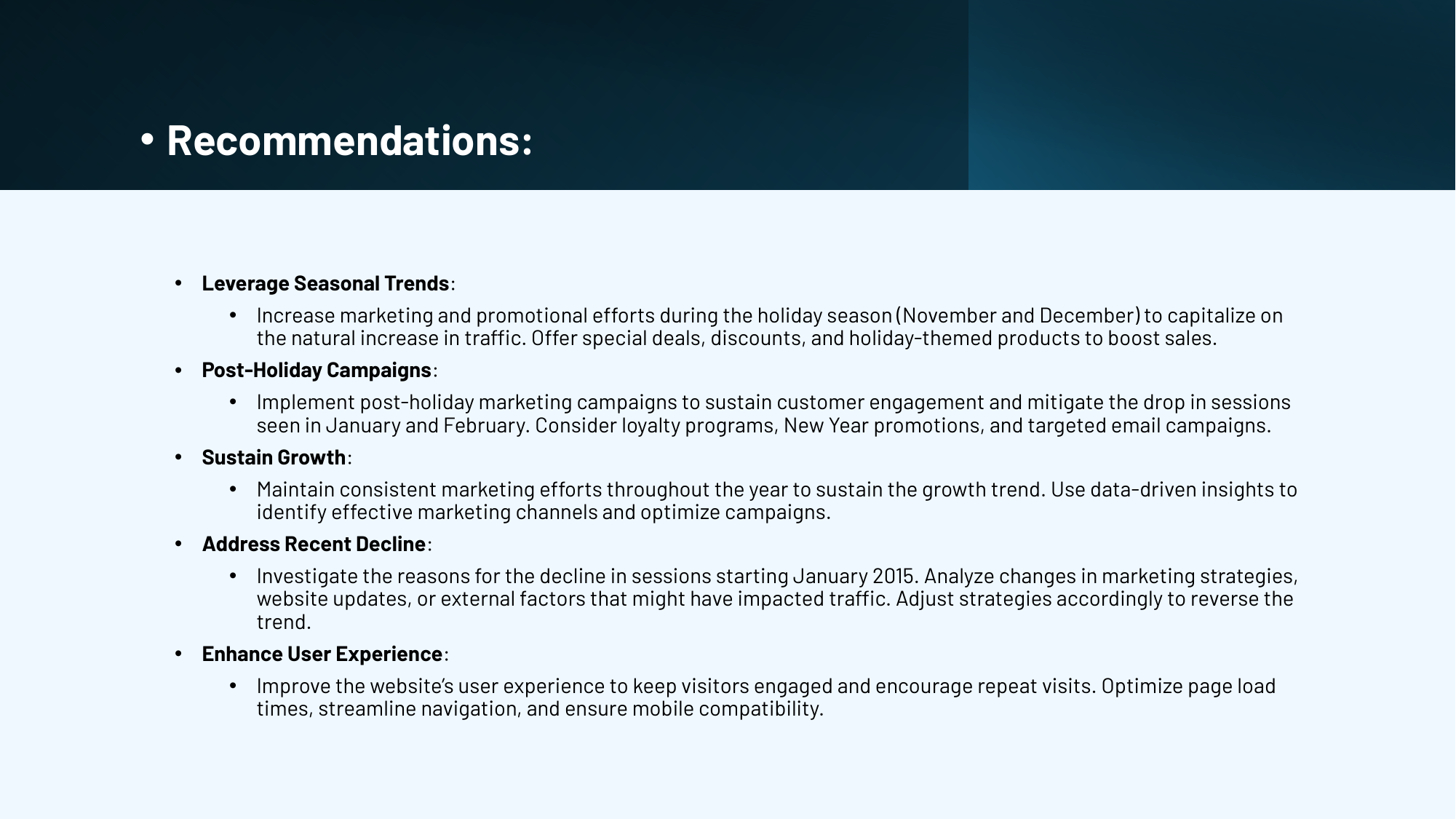

Recommendations:​
Leverage Seasonal Trends:
Increase marketing and promotional efforts during the holiday season (November and December) to capitalize on the natural increase in traffic. Offer special deals, discounts, and holiday-themed products to boost sales.
Post-Holiday Campaigns:
Implement post-holiday marketing campaigns to sustain customer engagement and mitigate the drop in sessions seen in January and February. Consider loyalty programs, New Year promotions, and targeted email campaigns.
Sustain Growth:
Maintain consistent marketing efforts throughout the year to sustain the growth trend. Use data-driven insights to identify effective marketing channels and optimize campaigns.
Address Recent Decline:
Investigate the reasons for the decline in sessions starting January 2015. Analyze changes in marketing strategies, website updates, or external factors that might have impacted traffic. Adjust strategies accordingly to reverse the trend.
Enhance User Experience:
Improve the website’s user experience to keep visitors engaged and encourage repeat visits. Optimize page load times, streamline navigation, and ensure mobile compatibility.